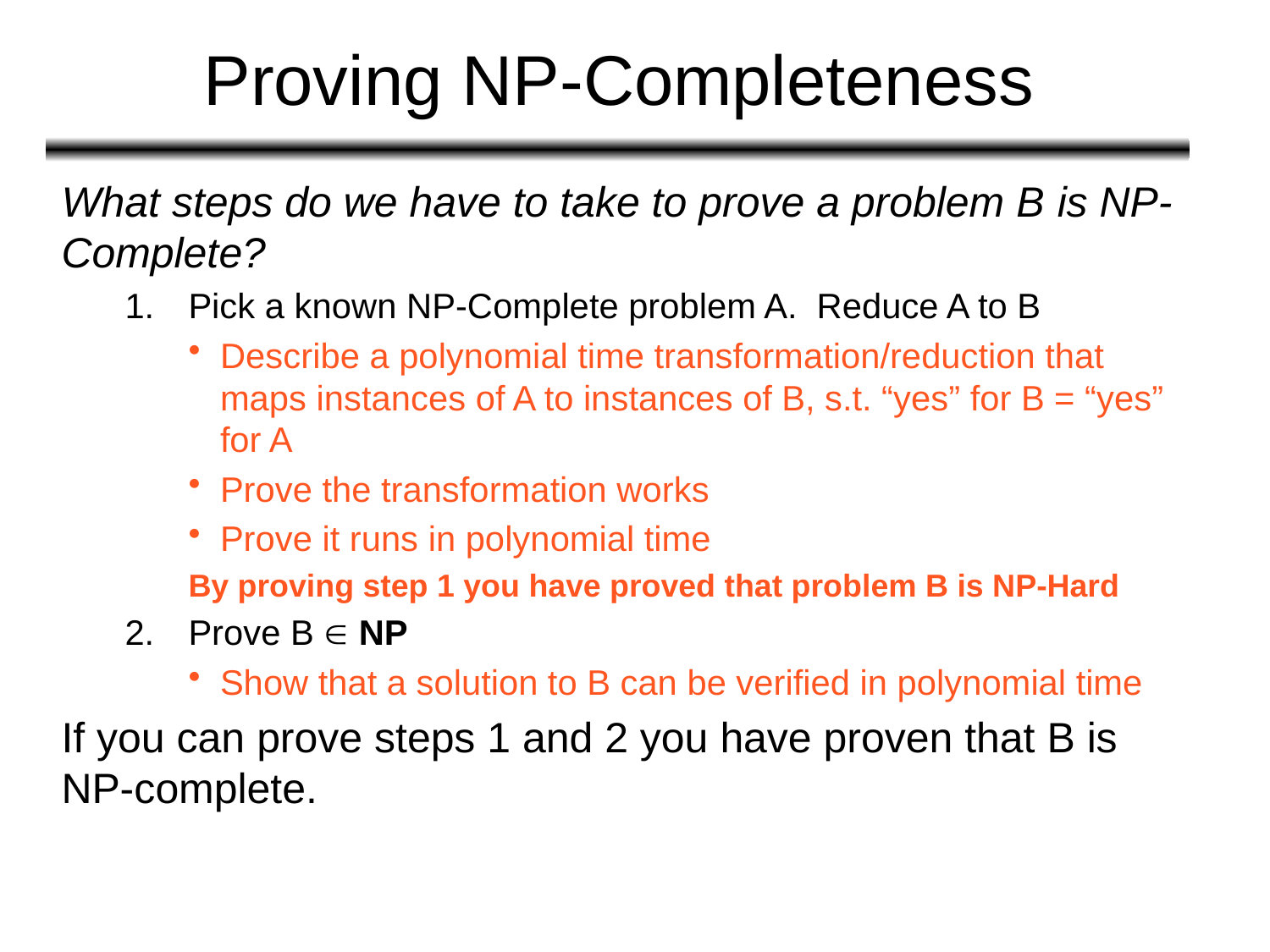

# Proving NP-Completeness
What steps do we have to take to prove a problem B is NP-Complete?
Pick a known NP-Complete problem A.  Reduce A to B
Describe a polynomial time transformation/reduction that maps instances of A to instances of B, s.t. “yes” for B = “yes” for A
Prove the transformation works
Prove it runs in polynomial time
By proving step 1 you have proved that problem B is NP-Hard
Prove B ∈ NP
Show that a solution to B can be verified in polynomial time
If you can prove steps 1 and 2 you have proven that B is NP-complete.